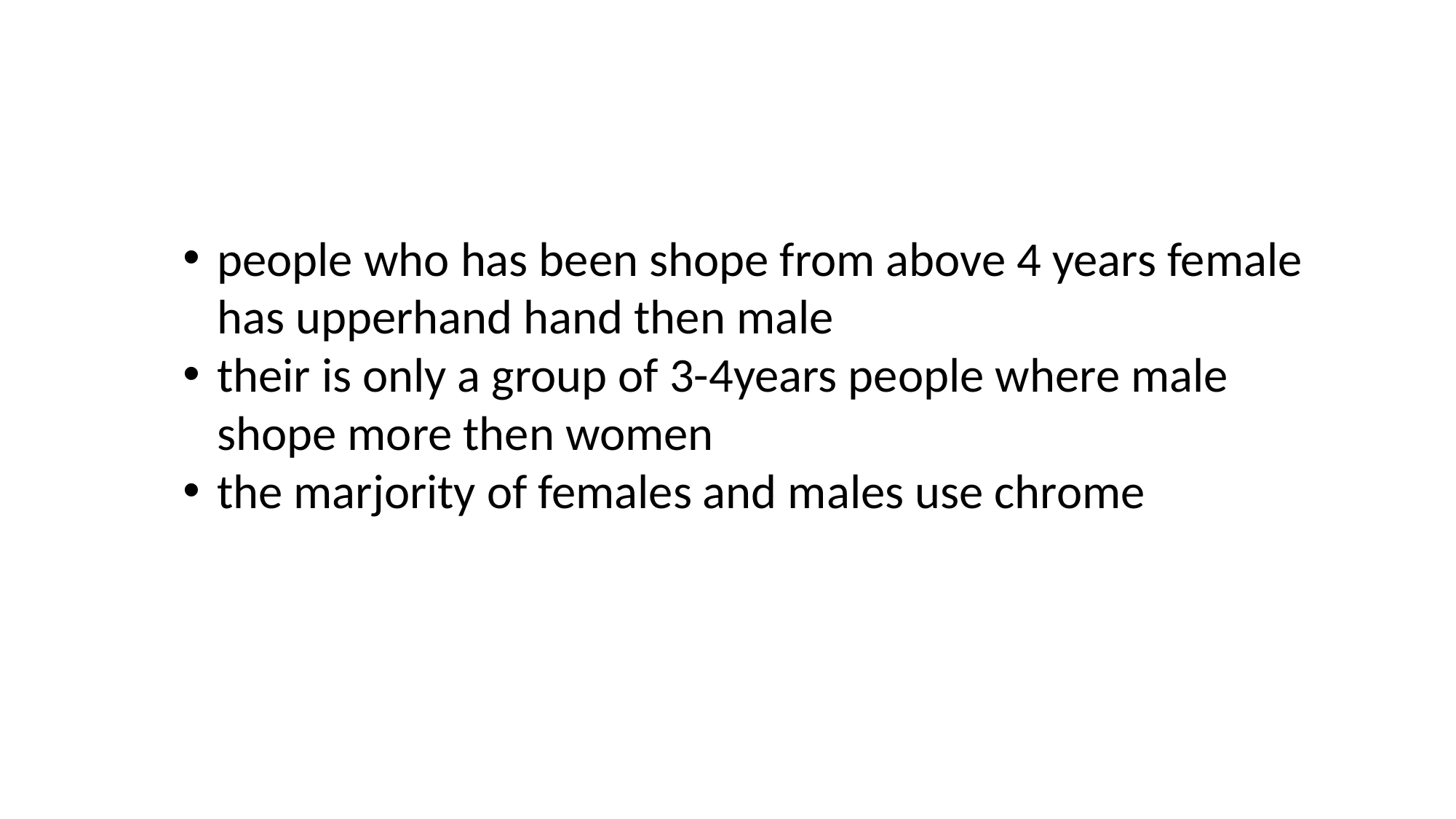

people who has been shope from above 4 years female has upperhand hand then male
their is only a group of 3-4years people where male shope more then women
the marjority of females and males use chrome